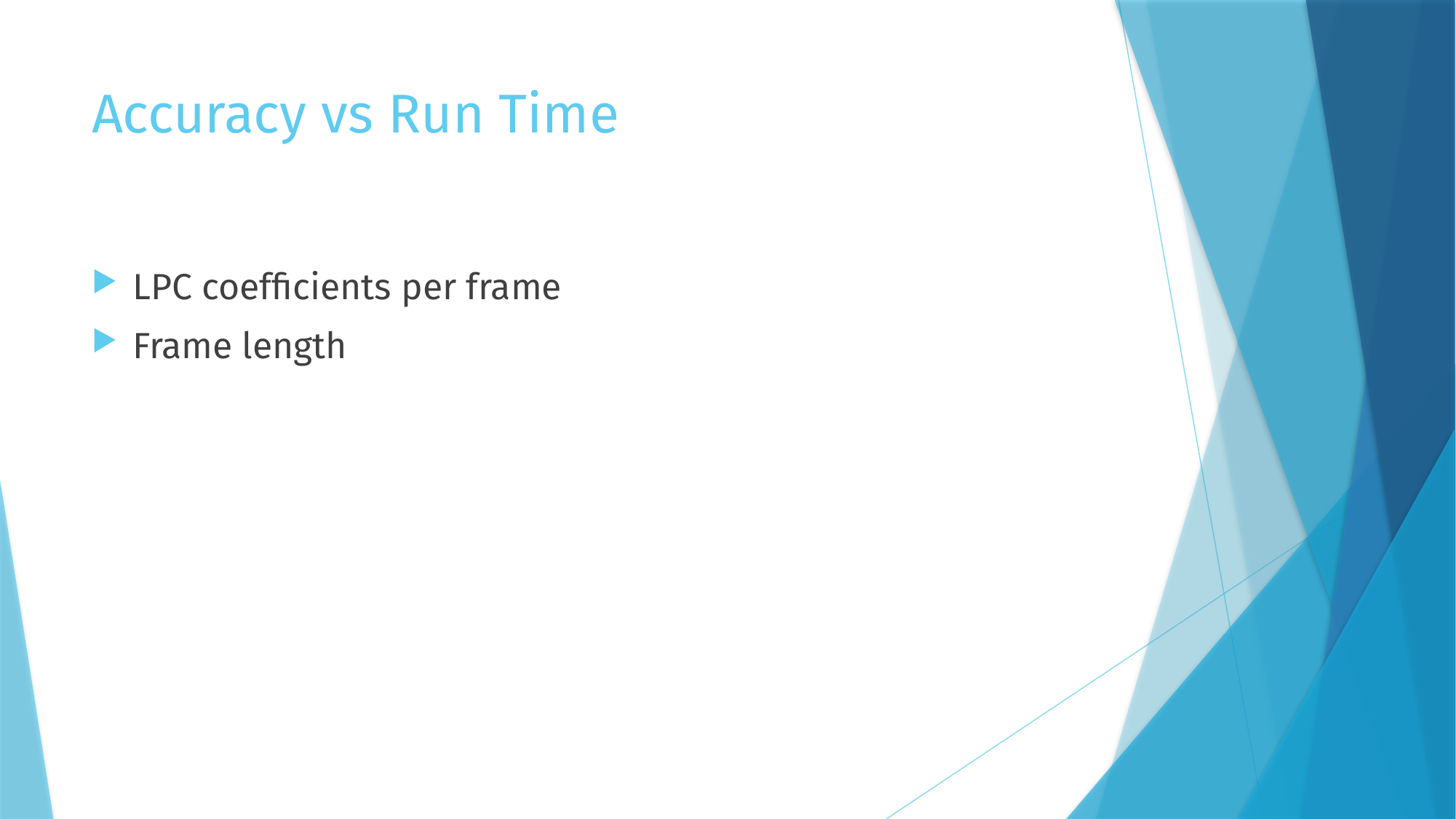

# Accuracy vs Run Time
LPC coefficients per frame
Frame length